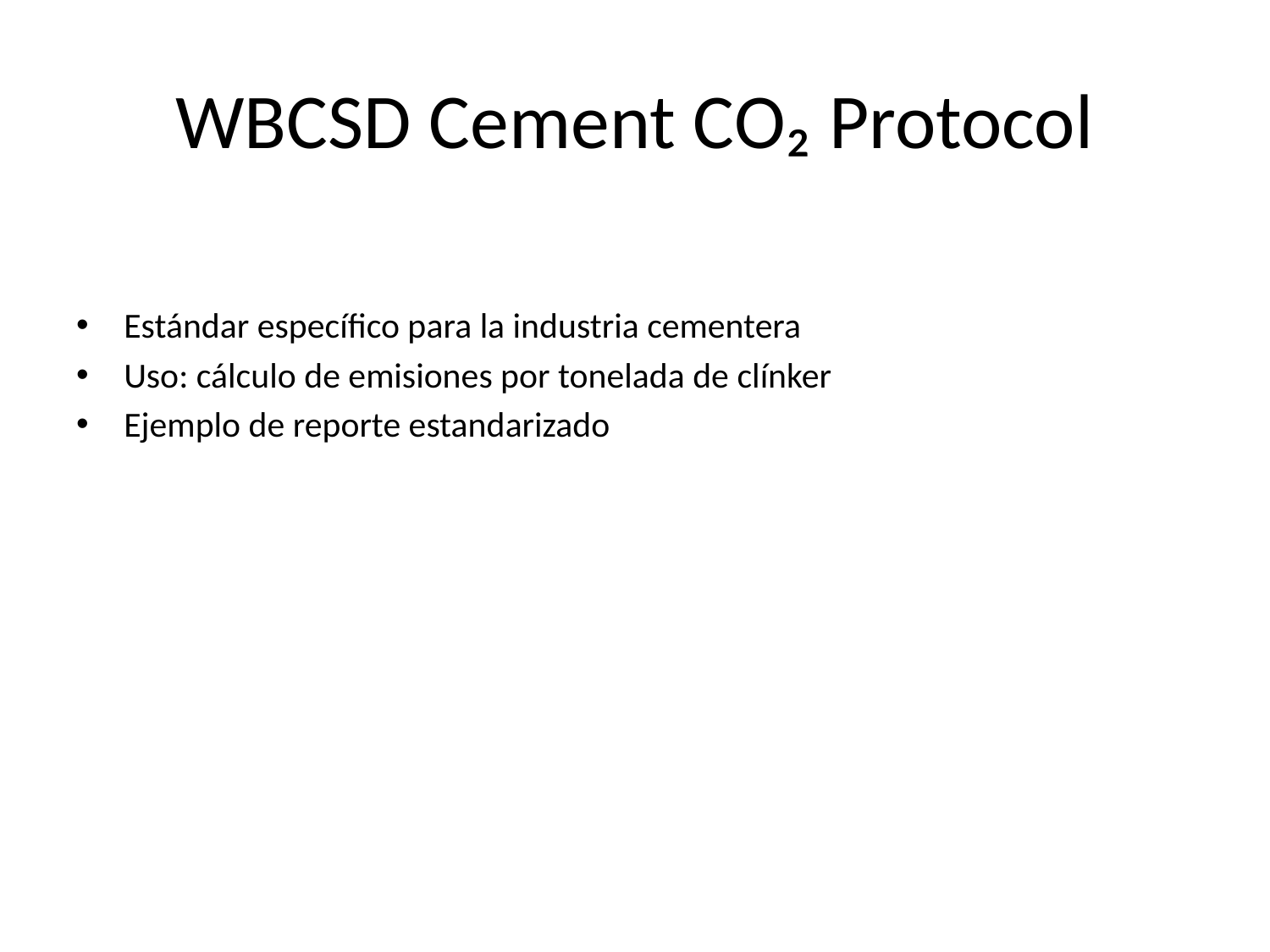

# WBCSD Cement CO₂ Protocol

Estándar específico para la industria cementera
Uso: cálculo de emisiones por tonelada de clínker
Ejemplo de reporte estandarizado